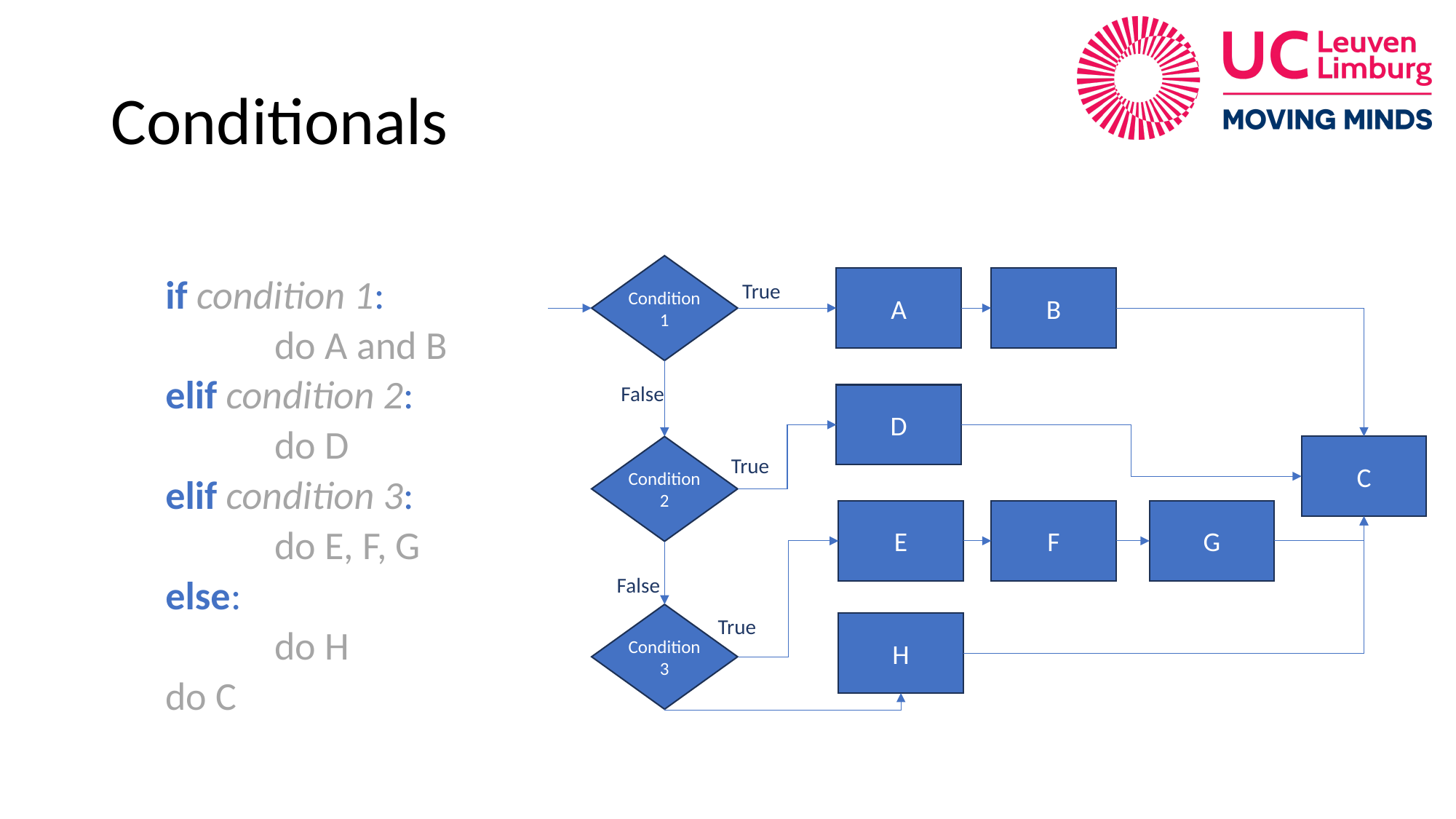

# Conditionals

if condition 1:
	do A and B
elif condition 2:
	do D
elif condition 3:
	do E, F, G
else:
	do H
do C

Condition 1
B
A
True
False
D
C
Condition 2
True
E
F
G
False
Condition 3
True
H